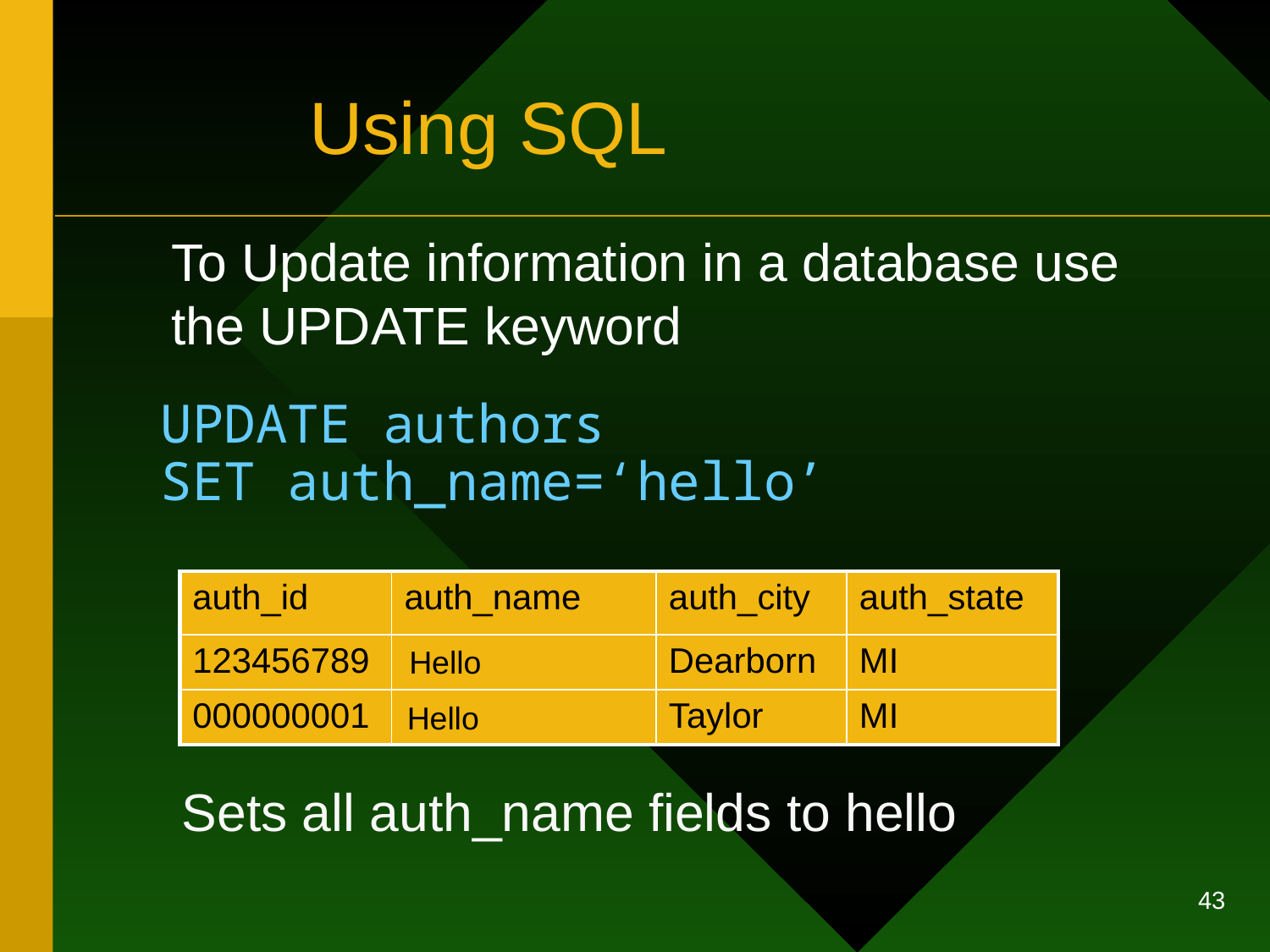

# Using SQL
To Update information in a database use the UPDATE keyword
UPDATE authors
SET auth_name=‘hello’
| auth\_id | auth\_name | auth\_city | auth\_state |
| --- | --- | --- | --- |
| 123456789 | Jane Doe | Dearborn | MI |
| 000000001 | John Smith | Taylor | MI |
Hello
Hello
Sets all auth_name fields to hello
43